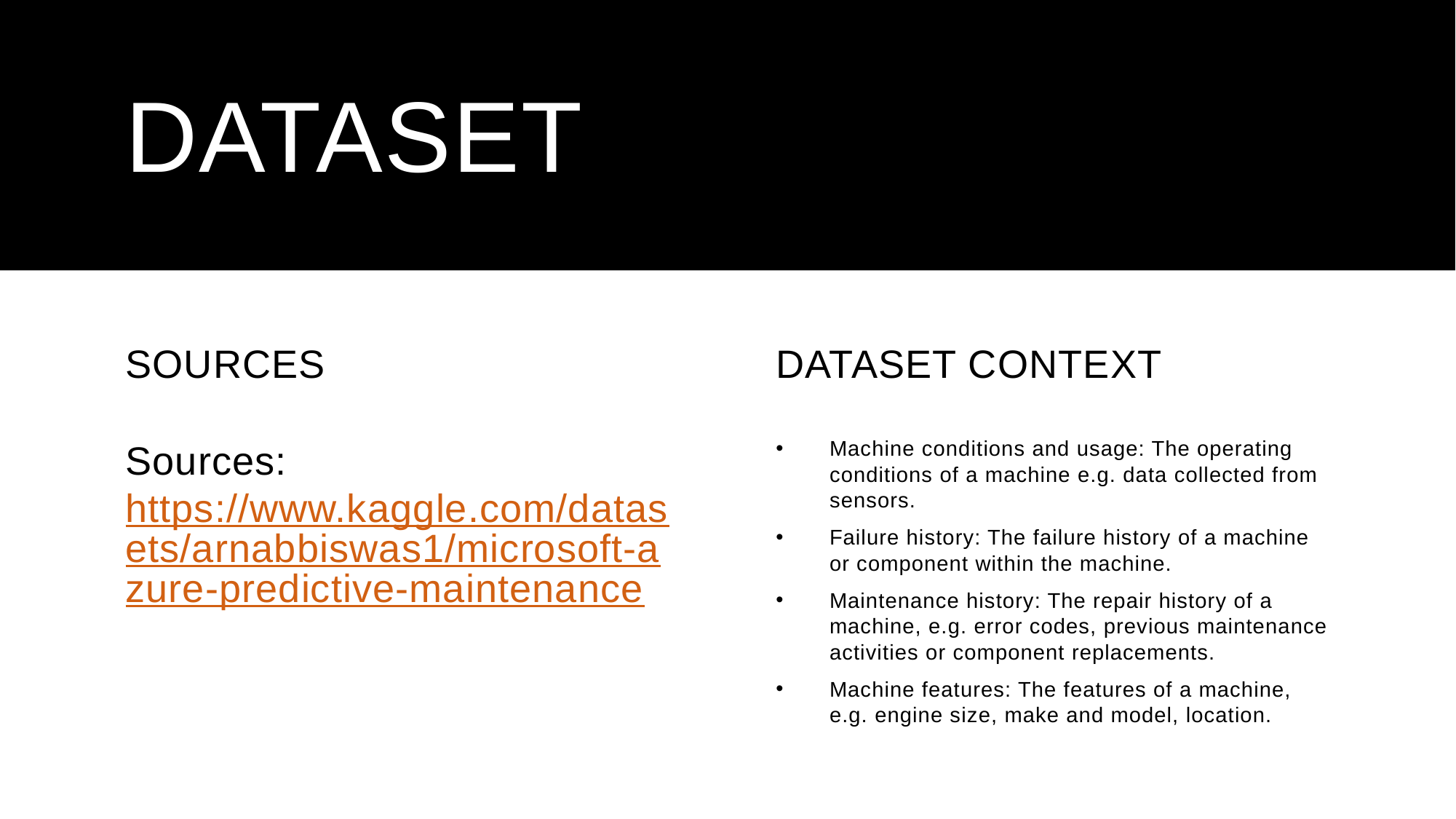

# Dataset
Sources
Dataset context
Sources: https://www.kaggle.com/datasets/arnabbiswas1/microsoft-azure-predictive-maintenance

Machine conditions and usage: The operating conditions of a machine e.g. data collected from sensors.
Failure history: The failure history of a machine or component within the machine.
Maintenance history: The repair history of a machine, e.g. error codes, previous maintenance activities or component replacements.
Machine features: The features of a machine, e.g. engine size, make and model, location.